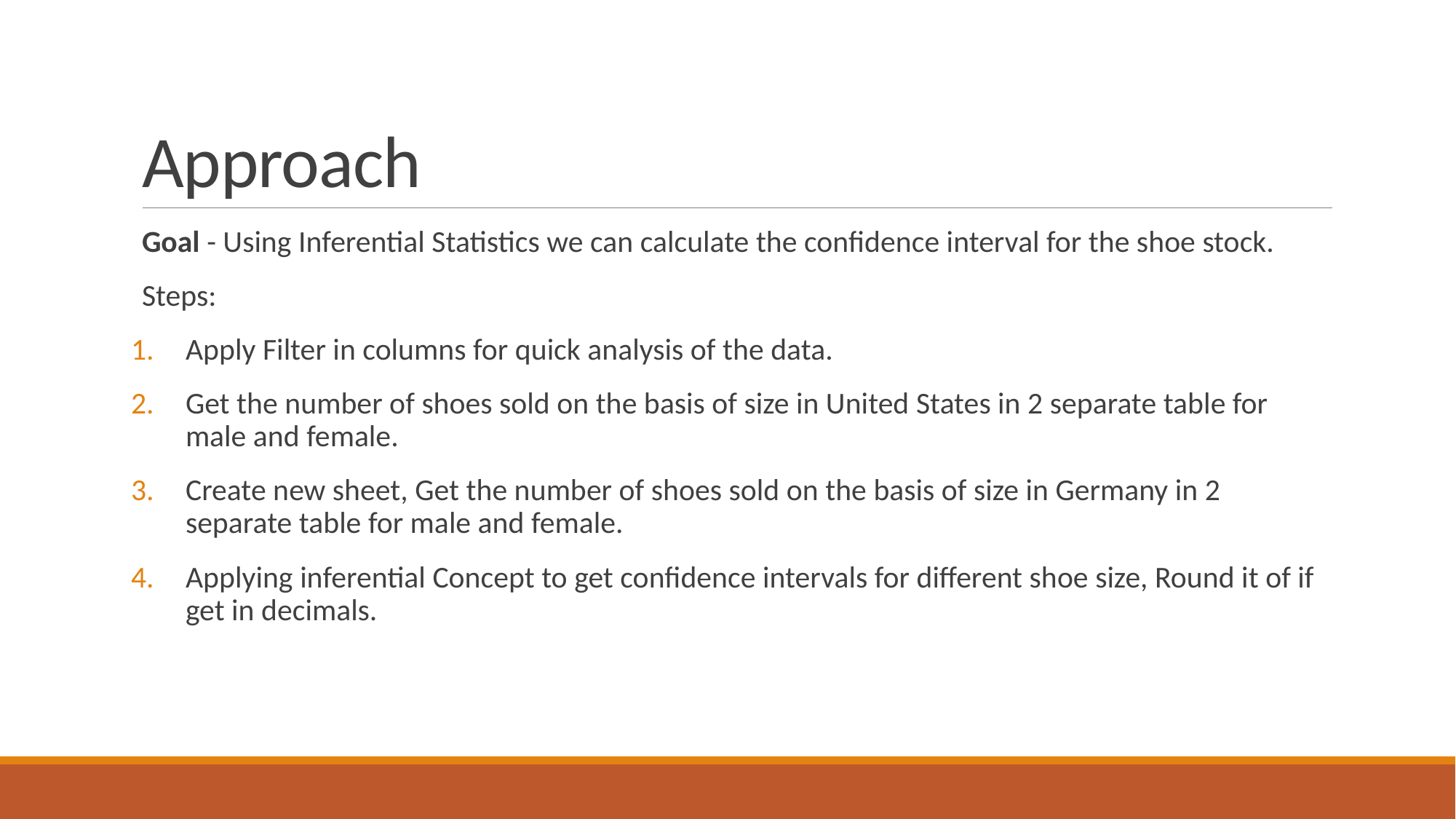

# Approach
Goal - Using Inferential Statistics we can calculate the confidence interval for the shoe stock.
Steps:
Apply Filter in columns for quick analysis of the data.
Get the number of shoes sold on the basis of size in United States in 2 separate table for male and female.
Create new sheet, Get the number of shoes sold on the basis of size in Germany in 2 separate table for male and female.
Applying inferential Concept to get confidence intervals for different shoe size, Round it of if get in decimals.